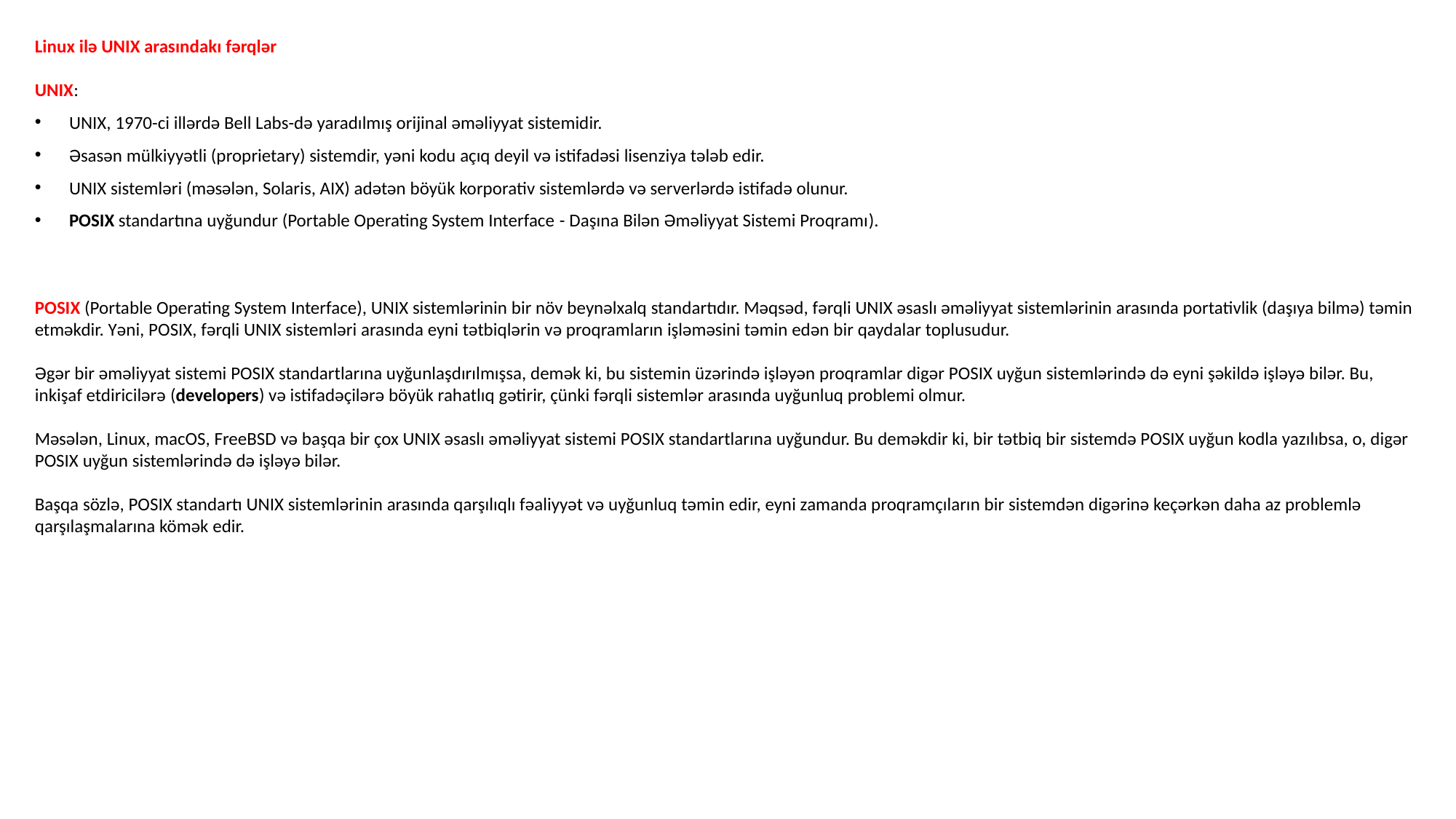

Linux ilə UNIX arasındakı fərqlər

UNIX:
UNIX, 1970-ci illərdə Bell Labs-də yaradılmış orijinal əməliyyat sistemidir.
Əsasən mülkiyyətli (proprietary) sistemdir, yəni kodu açıq deyil və istifadəsi lisenziya tələb edir.
UNIX sistemləri (məsələn, Solaris, AIX) adətən böyük korporativ sistemlərdə və serverlərdə istifadə olunur.
POSIX standartına uyğundur (Portable Operating System Interface - Daşına Bilən Əməliyyat Sistemi Proqramı).

POSIX (Portable Operating System Interface), UNIX sistemlərinin bir növ beynəlxalq standartıdır. Məqsəd, fərqli UNIX əsaslı əməliyyat sistemlərinin arasında portativlik (daşıya bilmə) təmin etməkdir. Yəni, POSIX, fərqli UNIX sistemləri arasında eyni tətbiqlərin və proqramların işləməsini təmin edən bir qaydalar toplusudur.

Əgər bir əməliyyat sistemi POSIX standartlarına uyğunlaşdırılmışsa, demək ki, bu sistemin üzərində işləyən proqramlar digər POSIX uyğun sistemlərində də eyni şəkildə işləyə bilər. Bu, inkişaf etdiricilərə (developers) və istifadəçilərə böyük rahatlıq gətirir, çünki fərqli sistemlər arasında uyğunluq problemi olmur.

Məsələn, Linux, macOS, FreeBSD və başqa bir çox UNIX əsaslı əməliyyat sistemi POSIX standartlarına uyğundur. Bu deməkdir ki, bir tətbiq bir sistemdə POSIX uyğun kodla yazılıbsa, o, digər POSIX uyğun sistemlərində də işləyə bilər.

Başqa sözlə, POSIX standartı UNIX sistemlərinin arasında qarşılıqlı fəaliyyət və uyğunluq təmin edir, eyni zamanda proqramçıların bir sistemdən digərinə keçərkən daha az problemlə qarşılaşmalarına kömək edir.